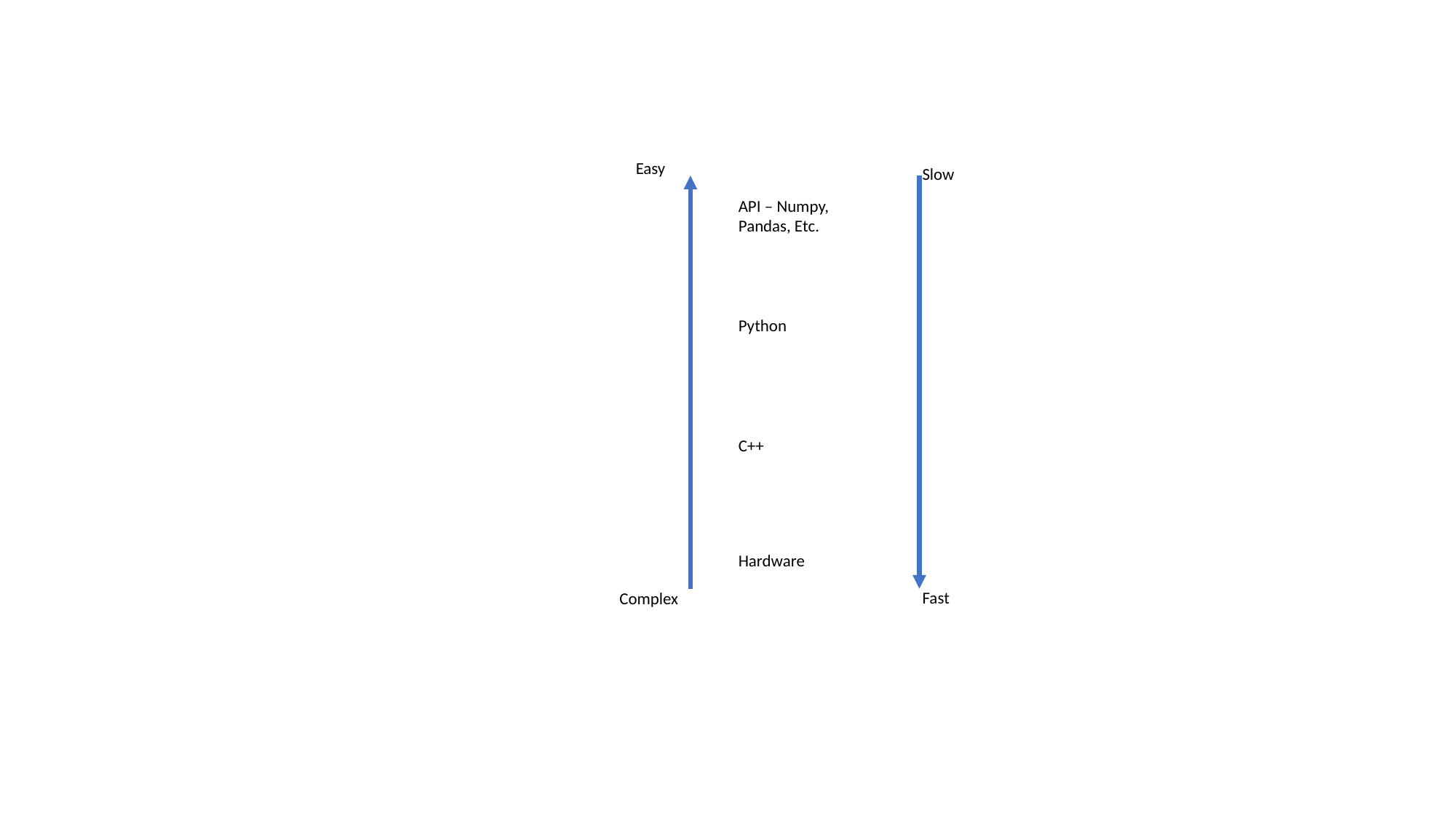

Easy
Slow
API – Numpy, Pandas, Etc.
Python
C++
Hardware
Fast
Complex